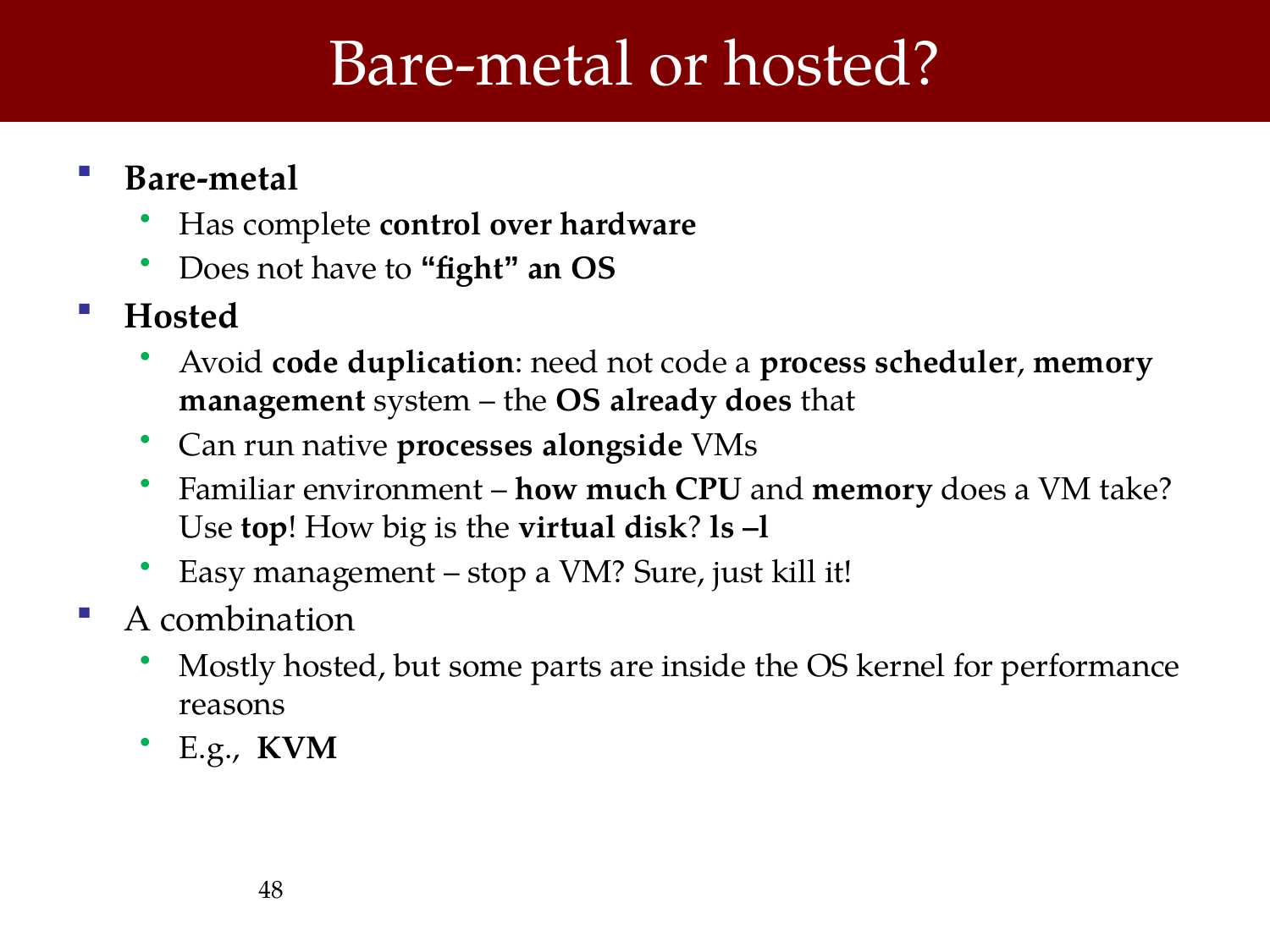

# Bare-metal or hosted?
Bare-metal
Has complete control over hardware
Does not have to “fight” an OS
Hosted
Avoid code duplication: need not code a process scheduler, memory management system – the OS already does that
Can run native processes alongside VMs
Familiar environment – how much CPU and memory does a VM take? Use top! How big is the virtual disk? ls –l
Easy management – stop a VM? Sure, just kill it!
A combination
Mostly hosted, but some parts are inside the OS kernel for performance reasons
E.g.,  KVM
48